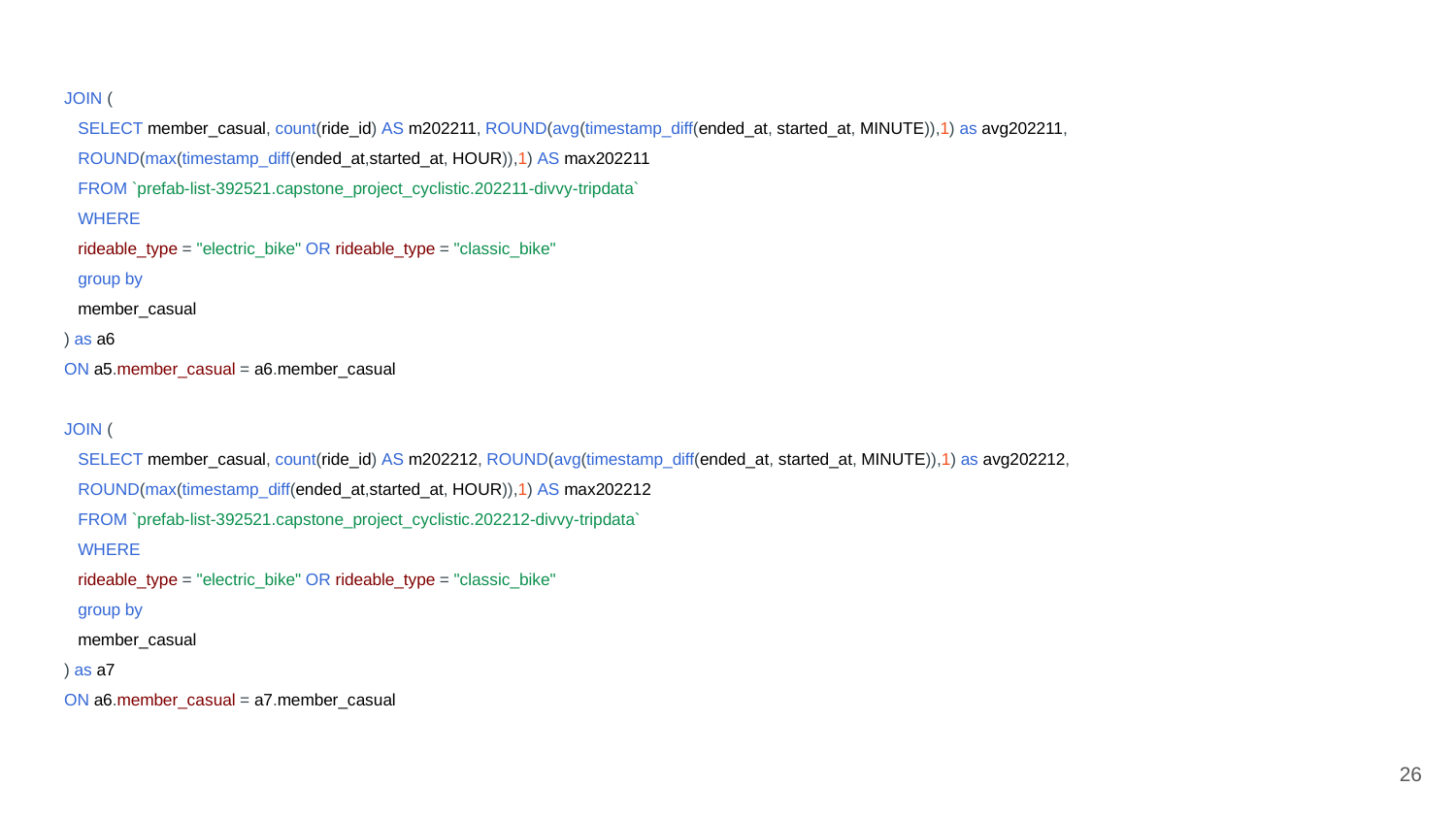

JOIN (
   SELECT member_casual, count(ride_id) AS m202211, ROUND(avg(timestamp_diff(ended_at, started_at, MINUTE)),1) as avg202211,
   ROUND(max(timestamp_diff(ended_at,started_at, HOUR)),1) AS max202211
   FROM `prefab-list-392521.capstone_project_cyclistic.202211-divvy-tripdata`
   WHERE
   rideable_type = "electric_bike" OR rideable_type = "classic_bike"
   group by
   member_casual
) as a6
ON a5.member_casual = a6.member_casual

JOIN (
   SELECT member_casual, count(ride_id) AS m202212, ROUND(avg(timestamp_diff(ended_at, started_at, MINUTE)),1) as avg202212,
   ROUND(max(timestamp_diff(ended_at,started_at, HOUR)),1) AS max202212
   FROM `prefab-list-392521.capstone_project_cyclistic.202212-divvy-tripdata`
   WHERE
   rideable_type = "electric_bike" OR rideable_type = "classic_bike"
   group by
   member_casual
) as a7
ON a6.member_casual = a7.member_casual

26